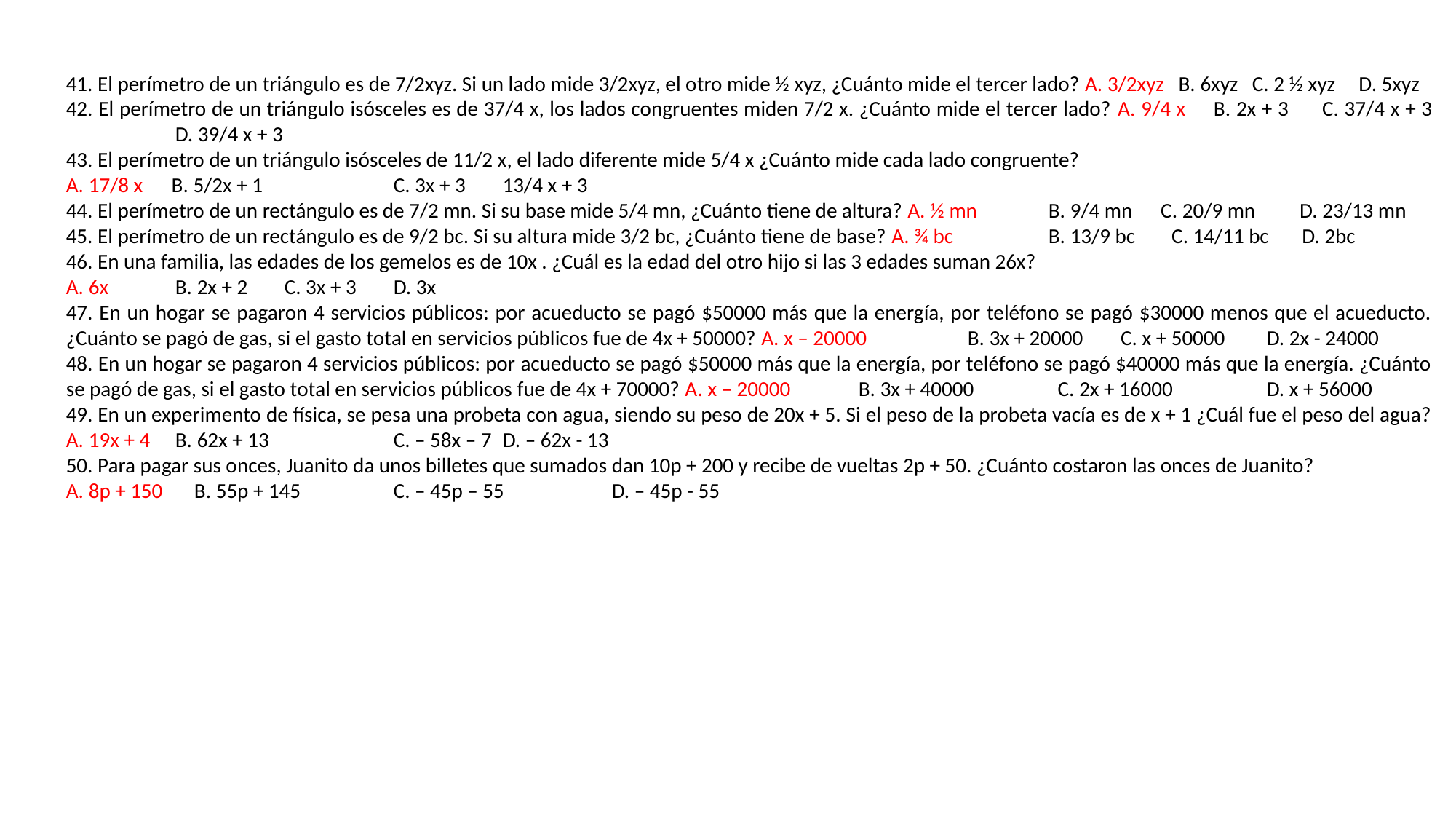

41. El perímetro de un triángulo es de 7/2xyz. Si un lado mide 3/2xyz, el otro mide ½ xyz, ¿Cuánto mide el tercer lado? A. 3/2xyz   B. 6xyz   C. 2 ½ xyz     D. 5xyz
42. El perímetro de un triángulo isósceles es de 37/4 x, los lados congruentes miden 7/2 x. ¿Cuánto mide el tercer lado? A. 9/4 x     B. 2x + 3	     C. 37/4 x + 3	D. 39/4 x + 3
43. El perímetro de un triángulo isósceles de 11/2 x, el lado diferente mide 5/4 x ¿Cuánto mide cada lado congruente?
A. 17/8 x      B. 5/2x + 1		C. 3x + 3 	13/4 x + 3
44. El perímetro de un rectángulo es de 7/2 mn. Si su base mide 5/4 mn, ¿Cuánto tiene de altura? A. ½ mn	B. 9/4 mn      C. 20/9 mn	       D. 23/13 mn
45. El perímetro de un rectángulo es de 9/2 bc. Si su altura mide 3/2 bc, ¿Cuánto tiene de base? A. ¾ bc	B. 13/9 bc	   C. 14/11 bc       D. 2bc
46. En una familia, las edades de los gemelos es de 10x . ¿Cuál es la edad del otro hijo si las 3 edades suman 26x?
A. 6x	B. 2x + 2	C. 3x + 3	D. 3x
47. En un hogar se pagaron 4 servicios públicos: por acueducto se pagó $50000 más que la energía, por teléfono se pagó $30000 menos que el acueducto. ¿Cuánto se pagó de gas, si el gasto total en servicios públicos fue de 4x + 50000? A. x – 20000	      B. 3x + 20000        C. x + 50000	D. 2x - 24000
48. En un hogar se pagaron 4 servicios públicos: por acueducto se pagó $50000 más que la energía, por teléfono se pagó $40000 más que la energía. ¿Cuánto se pagó de gas, si el gasto total en servicios públicos fue de 4x + 70000? A. x – 20000	      B. 3x + 40000	  C. 2x + 16000	D. x + 56000
49. En un experimento de física, se pesa una probeta con agua, siendo su peso de 20x + 5. Si el peso de la probeta vacía es de x + 1 ¿Cuál fue el peso del agua? A. 19x + 4	B. 62x + 13		C. – 58x – 7	D. – 62x - 13
50. Para pagar sus onces, Juanito da unos billetes que sumados dan 10p + 200 y recibe de vueltas 2p + 50. ¿Cuánto costaron las onces de Juanito?
A. 8p + 150	    B. 55p + 145	C. – 45p – 55	D. – 45p - 55